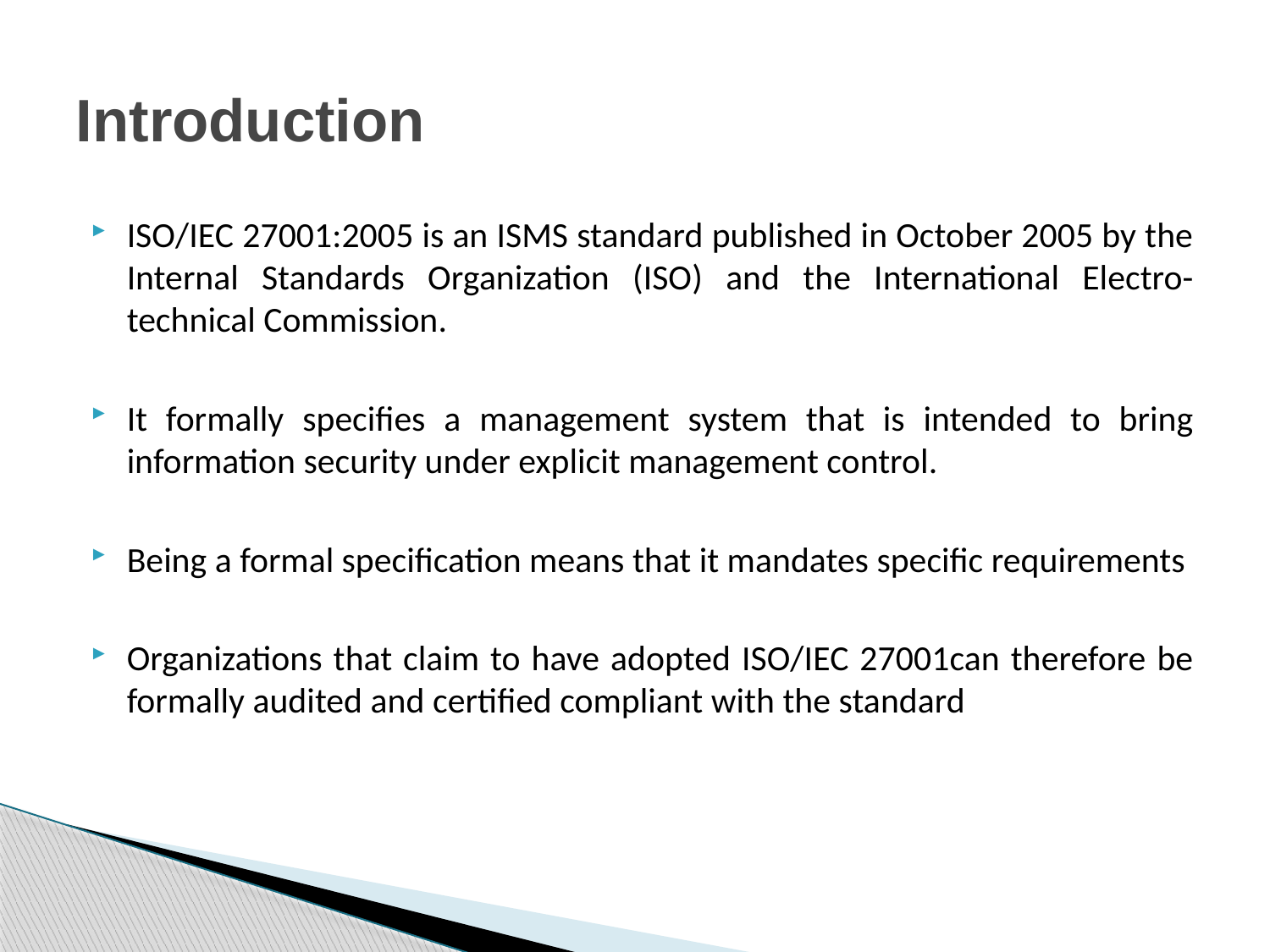

# Introduction
ISO/IEC 27001:2005 is an ISMS standard published in October 2005 by the Internal Standards Organization (ISO) and the International Electro-technical Commission.

It formally specifies a management system that is intended to bring information security under explicit management control.

Being a formal specification means that it mandates specific requirements

Organizations that claim to have adopted ISO/IEC 27001can therefore be formally audited and certified compliant with the standard